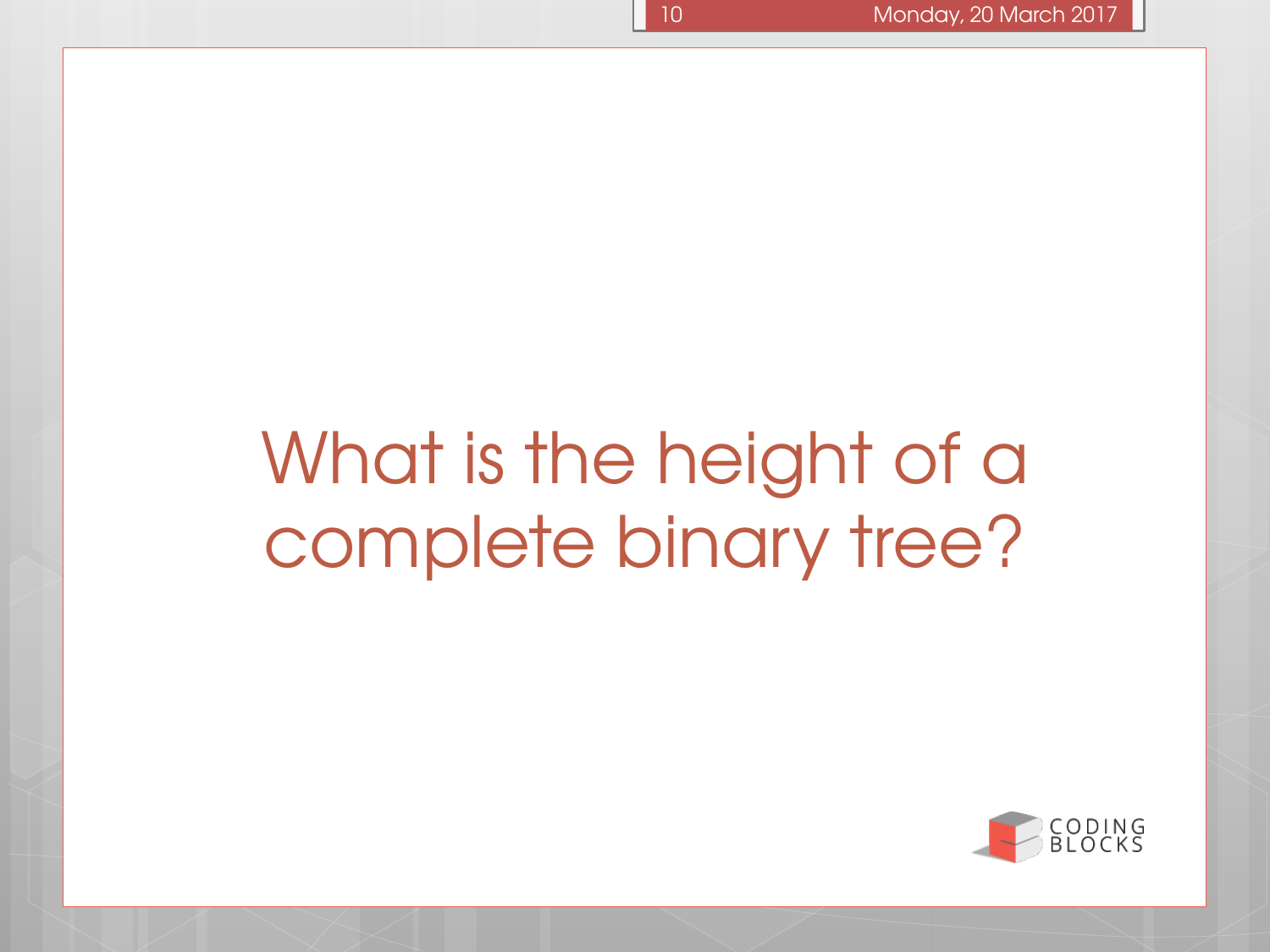

Monday, 20 March 2017
10
# What is the height of a complete binary tree?